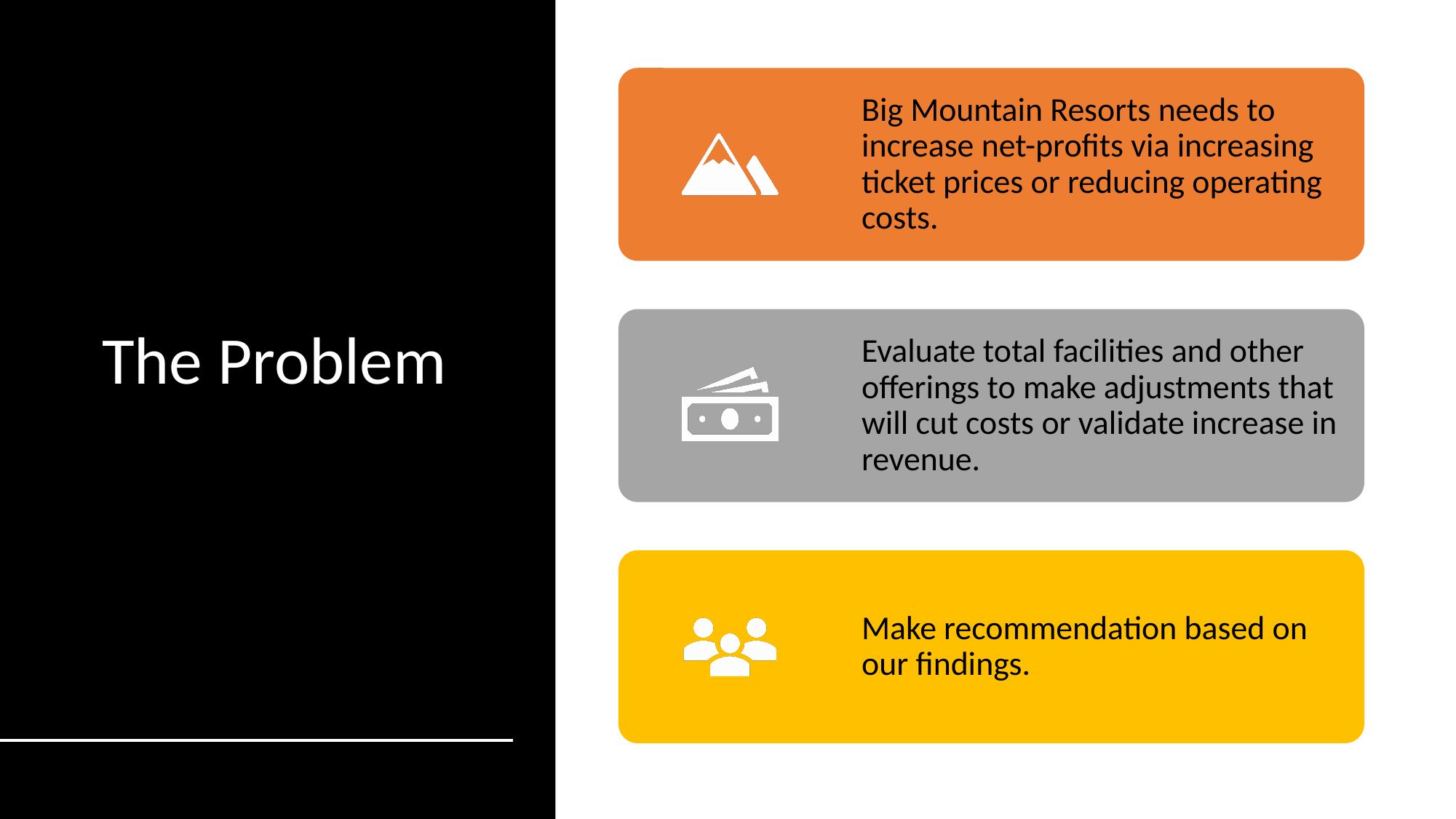

# The Problem
Big Mountain Resorts needs to increase net-profits via increasing ticket prices or reducing operating costs.
Evaluate total facilities and other offerings to make adjustments that will cut costs or validate increase in revenue.
Make recommendation based on our findings.